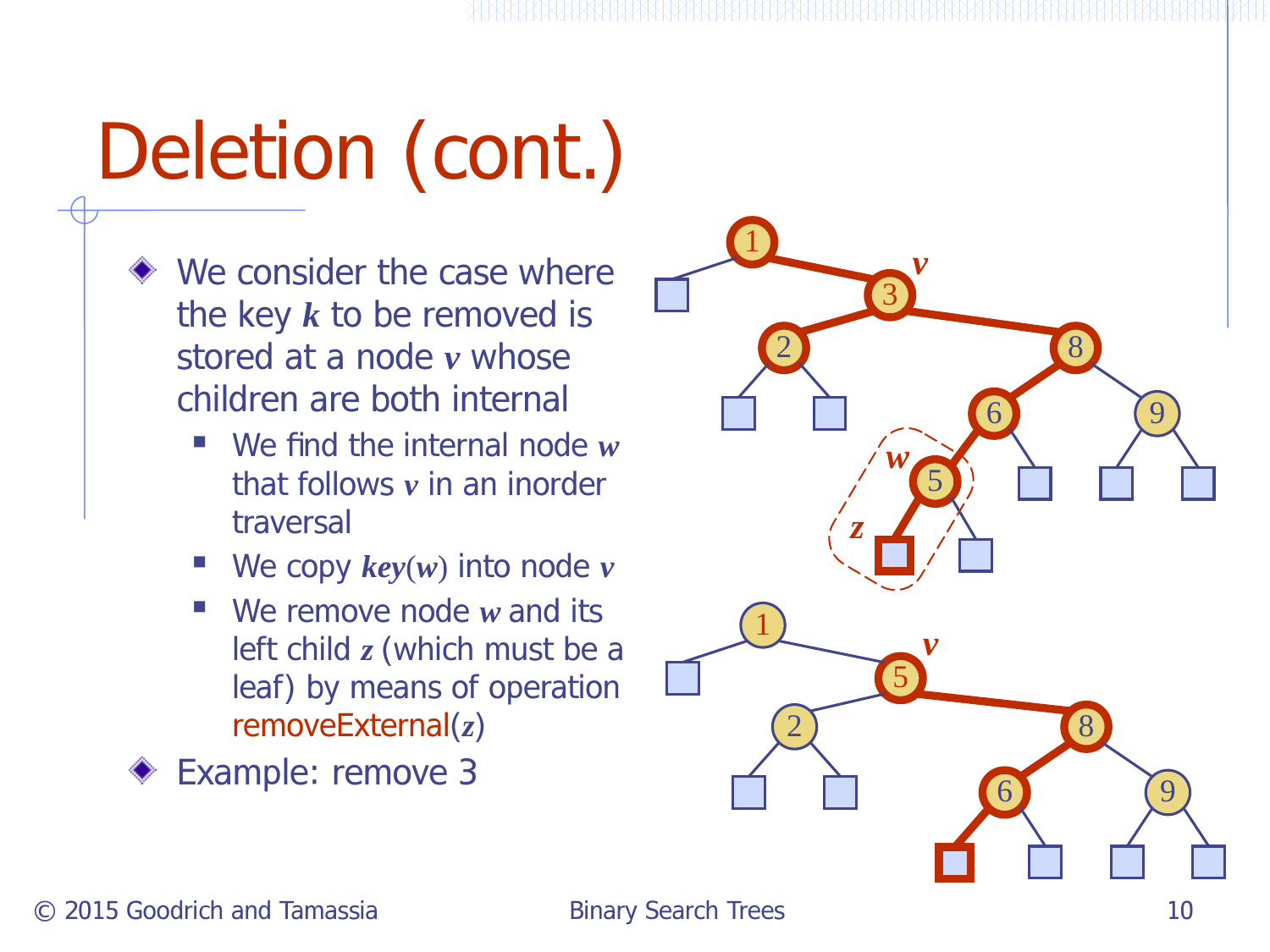

# Deletion (cont.)
1
v
We consider the case where the key k to be removed is stored at a node v whose children are both internal
We find the internal node w that follows v in an inorder traversal
We copy key(w) into node v
We remove node w and its left child z (which must be a leaf) by means of operation removeExternal(z)
Example: remove 3

3

2
8
6
9

w

5

z

1
v
5

2
8
6
9

© 2015 Goodrich and Tamassia
Binary Search Trees
10